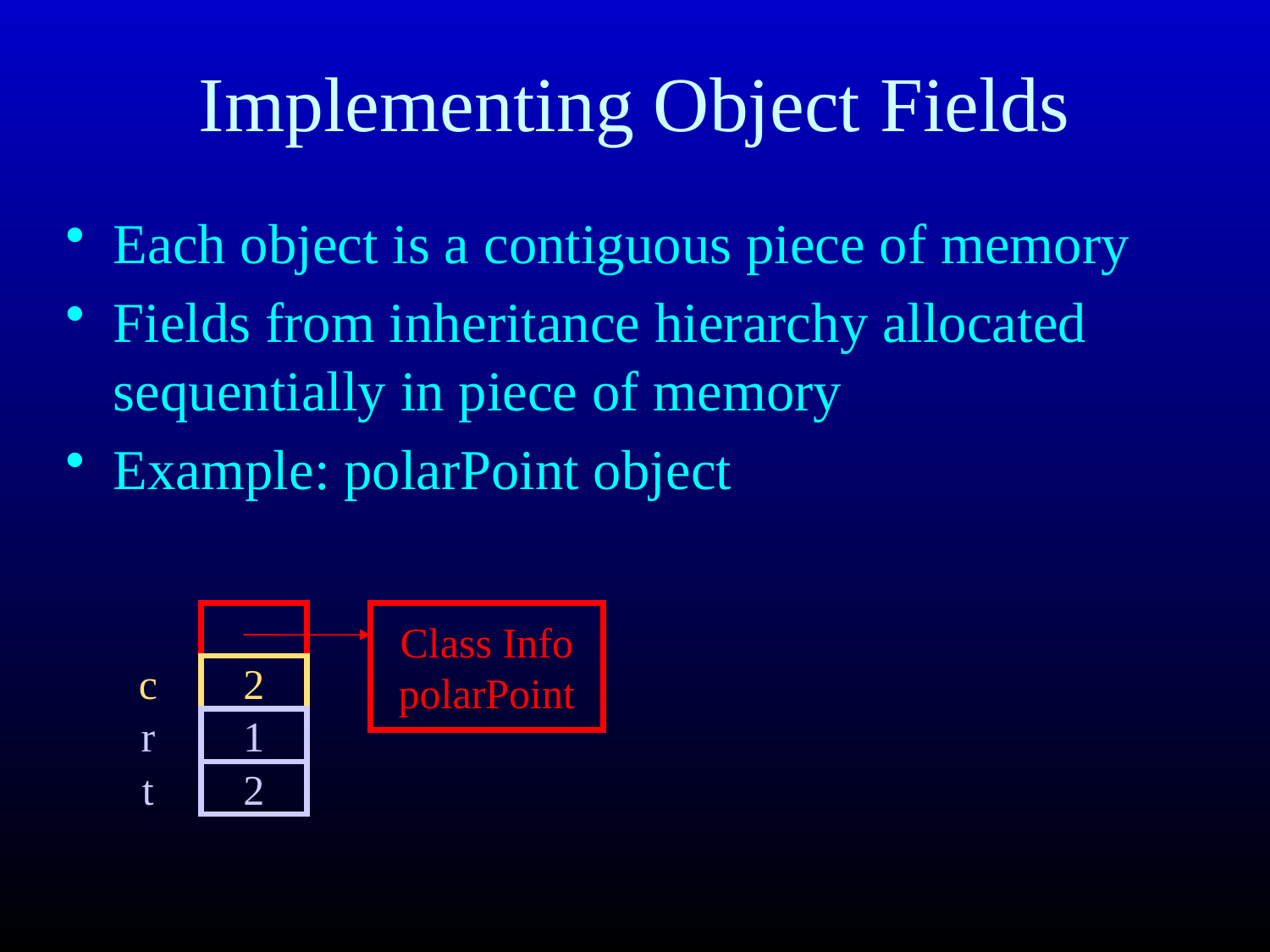

# Implementing Object Fields
Each object is a contiguous piece of memory
Fields from inheritance hierarchy allocated sequentially in piece of memory
Example: polarPoint object

Class Info
polarPoint

c
2
r
1
t
2